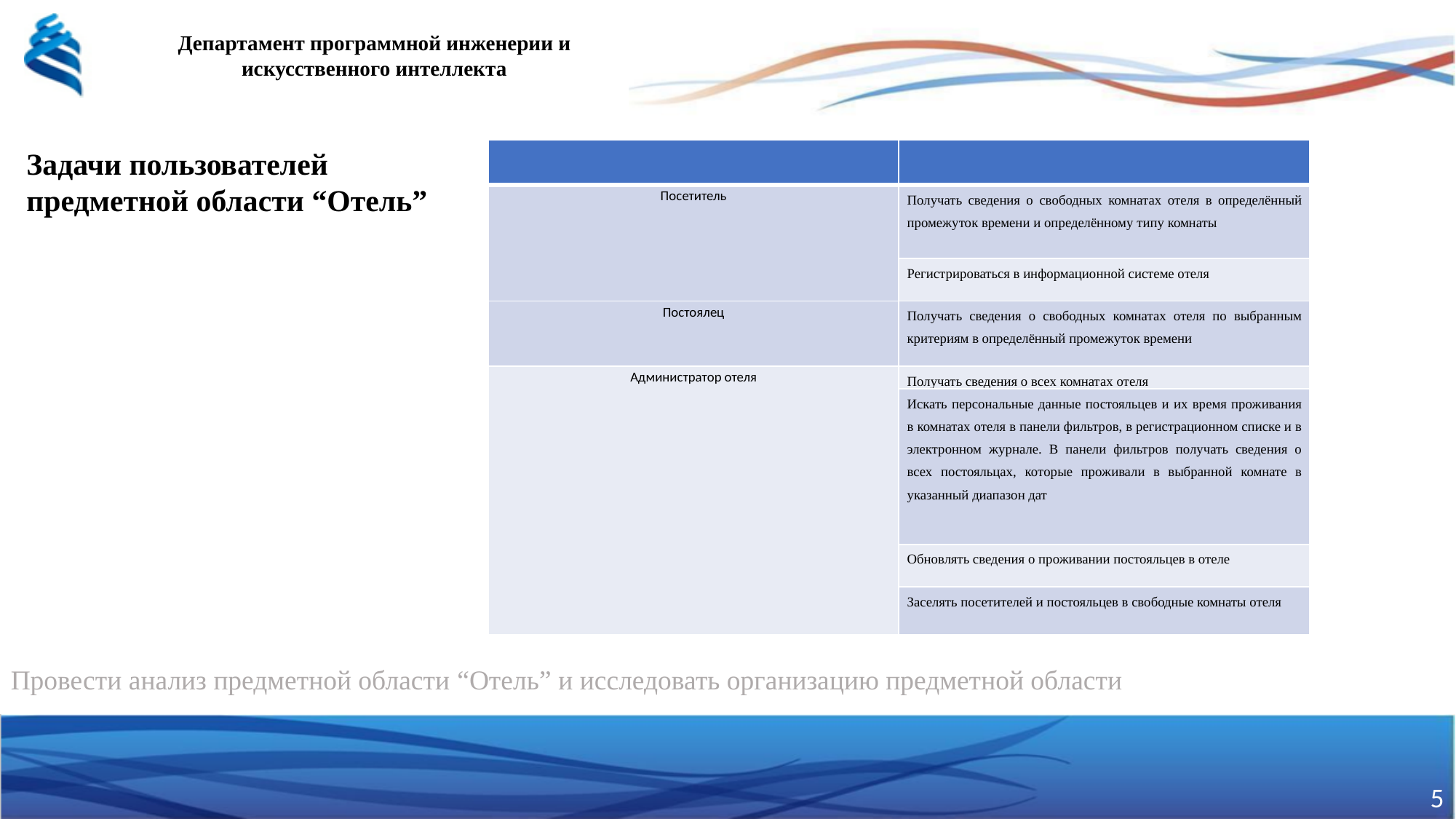

Задачи пользователей предметной области “Отель”
|  |  |
| --- | --- |
| Посетитель | Получать сведения о свободных комнатах отеля в определённый промежуток времени и определённому типу комнаты |
|  | Регистрироваться в информационной системе отеля |
| Постоялец | Получать сведения о свободных комнатах отеля по выбранным критериям в определённый промежуток времени |
| Администратор отеля | Получать сведения о всех комнатах отеля |
|  | Искать персональные данные постояльцев и их время проживания в комнатах отеля в панели фильтров, в регистрационном списке и в электронном журнале. В панели фильтров получать сведения о всех постояльцах, которые проживали в выбранной комнате в указанный диапазон дат |
|  | Обновлять сведения о проживании постояльцев в отеле |
|  | Заселять посетителей и постояльцев в свободные комнаты отеля |
Провести анализ предметной области “Отель” и исследовать организацию предметной области
5